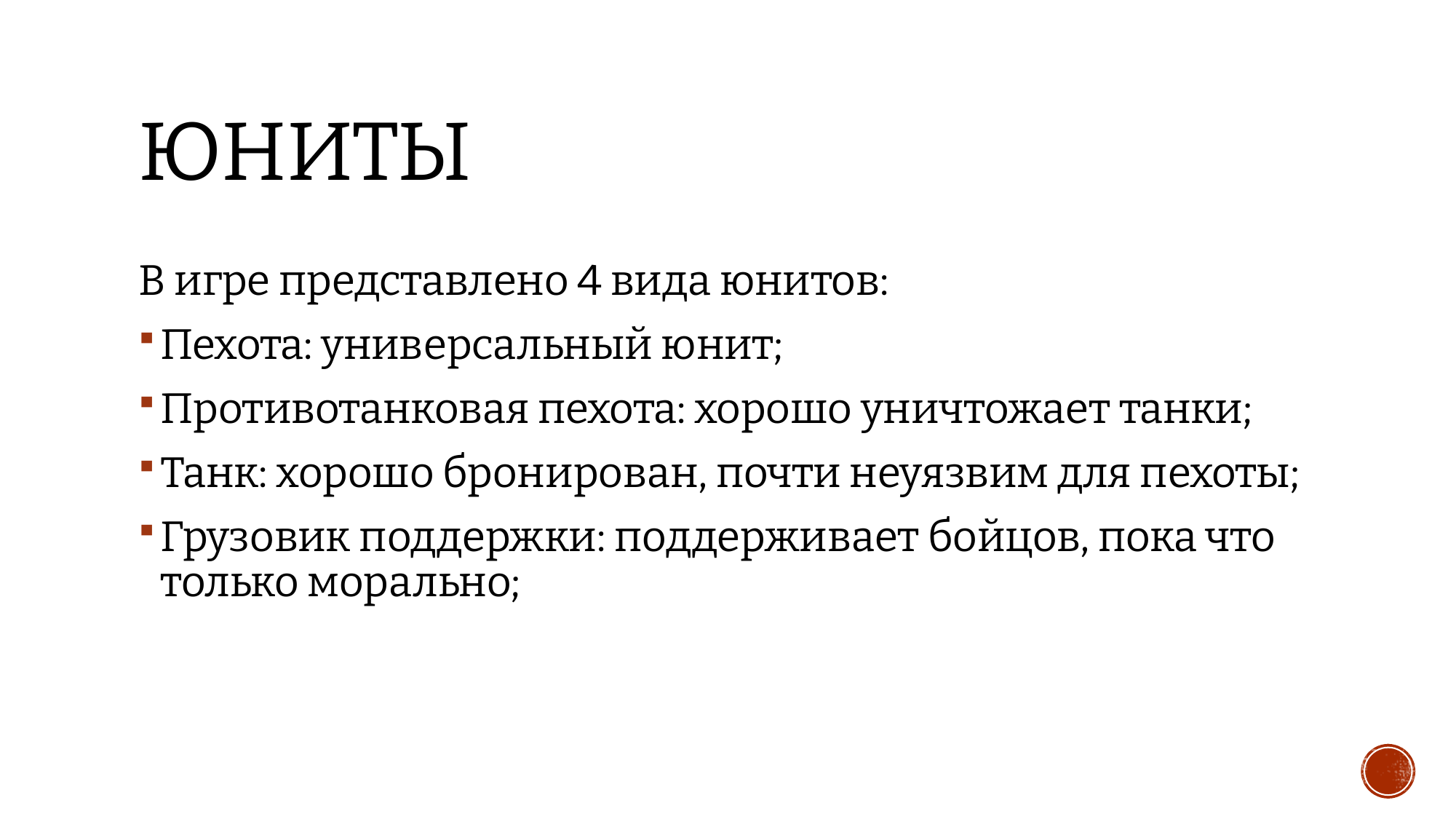

# Юниты
В игре представлено 4 вида юнитов:
Пехота: универсальный юнит;
Противотанковая пехота: хорошо уничтожает танки;
Танк: хорошо бронирован, почти неуязвим для пехоты;
Грузовик поддержки: поддерживает бойцов, пока что только морально;